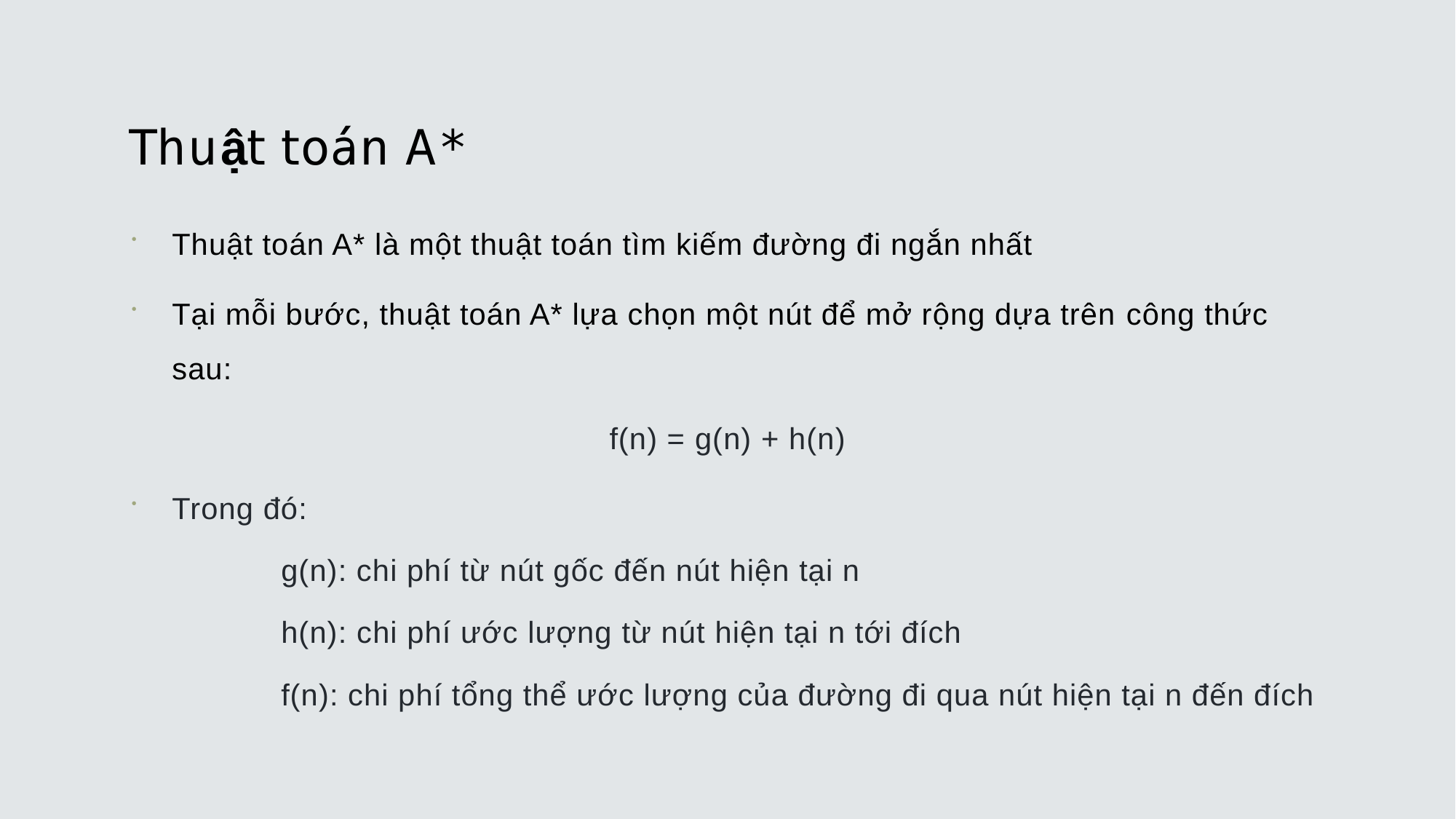

# Thuật toán A*
Thuật toán A* là một thuật toán tìm kiếm đường đi ngắn nhất
Tại mỗi bước, thuật toán A* lựa chọn một nút để mở rộng dựa trên công thức sau:
f(n) = g(n) + h(n)
Trong đó:
	g(n): chi phí từ nút gốc đến nút hiện tại n
	h(n): chi phí ước lượng từ nút hiện tại n tới đích
	f(n): chi phí tổng thể ước lượng của đường đi qua nút hiện tại n đến đích